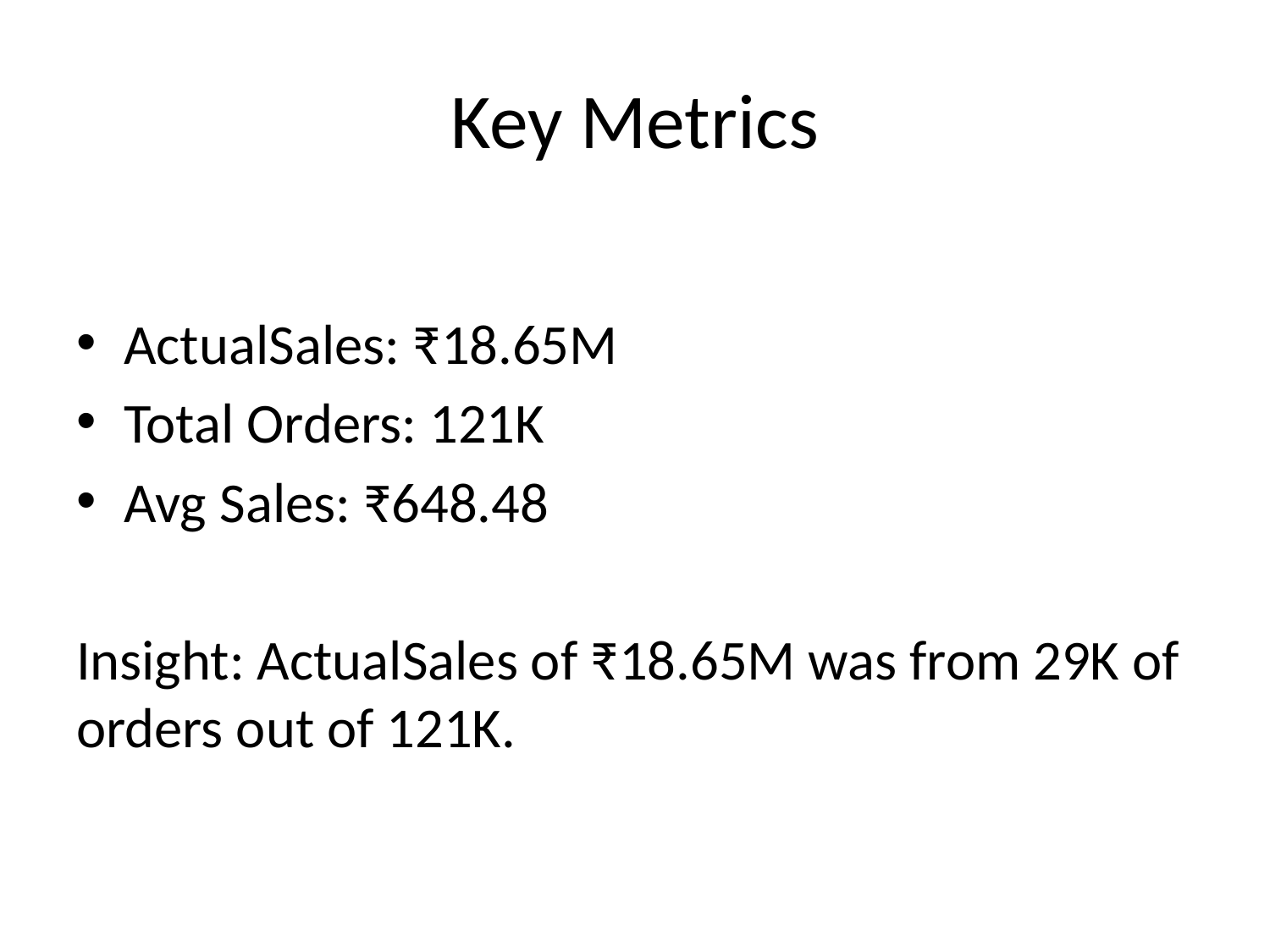

# Key Metrics

ActualSales: ₹18.65M
Total Orders: 121K
Avg Sales: ₹648.48

Insight: ActualSales of ₹18.65M was from 29K of orders out of 121K.